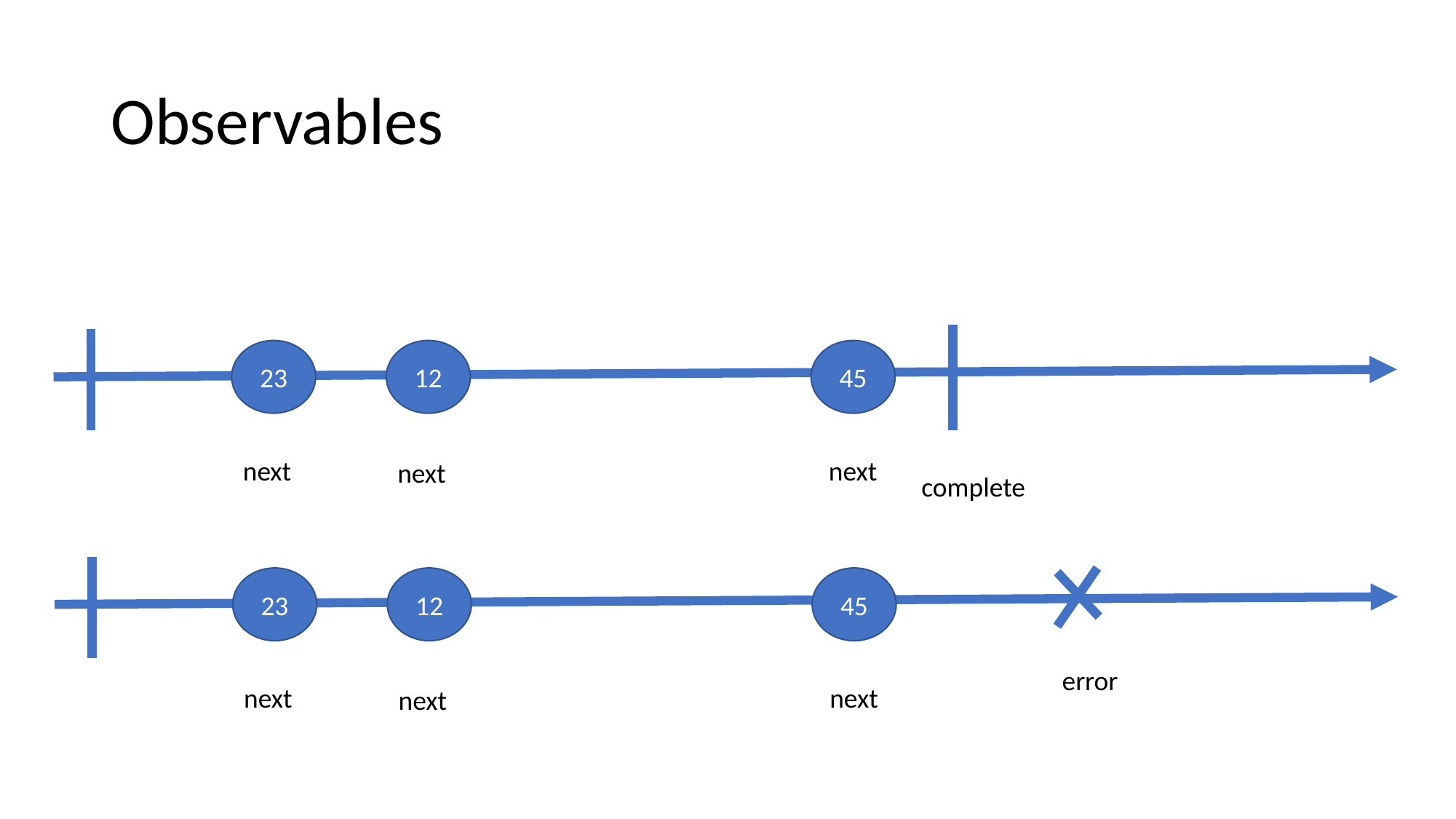

# Observables
23
12
45
next
next
next
complete
23
12
45
error
next
next
next